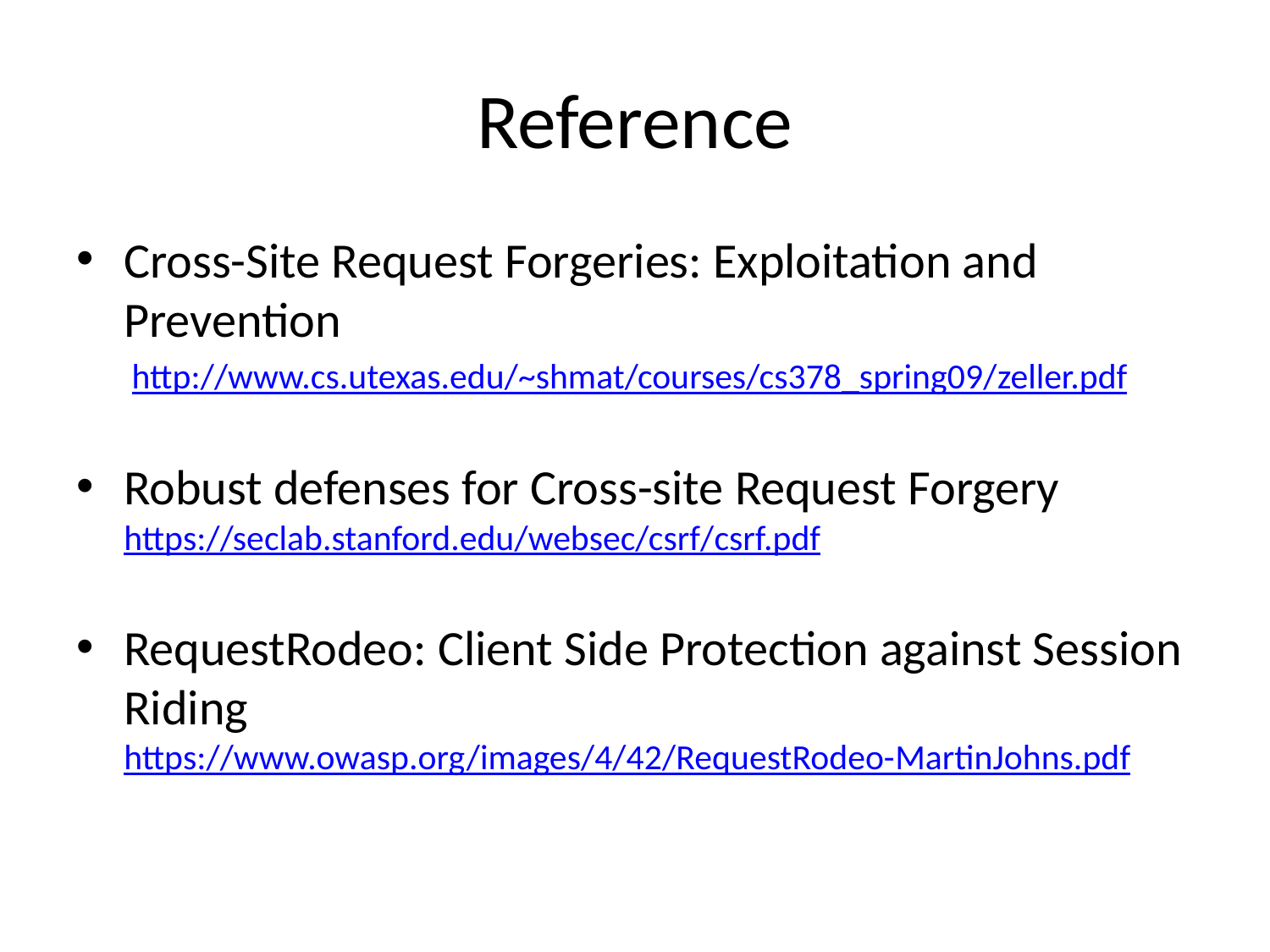

# Reference
Cross-Site Request Forgeries: Exploitation and Prevention
http://www.cs.utexas.edu/~shmat/courses/cs378_spring09/zeller.pdf

Robust defenses for Cross-site Request Forgery
https://seclab.stanford.edu/websec/csrf/csrf.pdf

RequestRodeo: Client Side Protection against Session Riding
https://www.owasp.org/images/4/42/RequestRodeo-MartinJohns.pdf